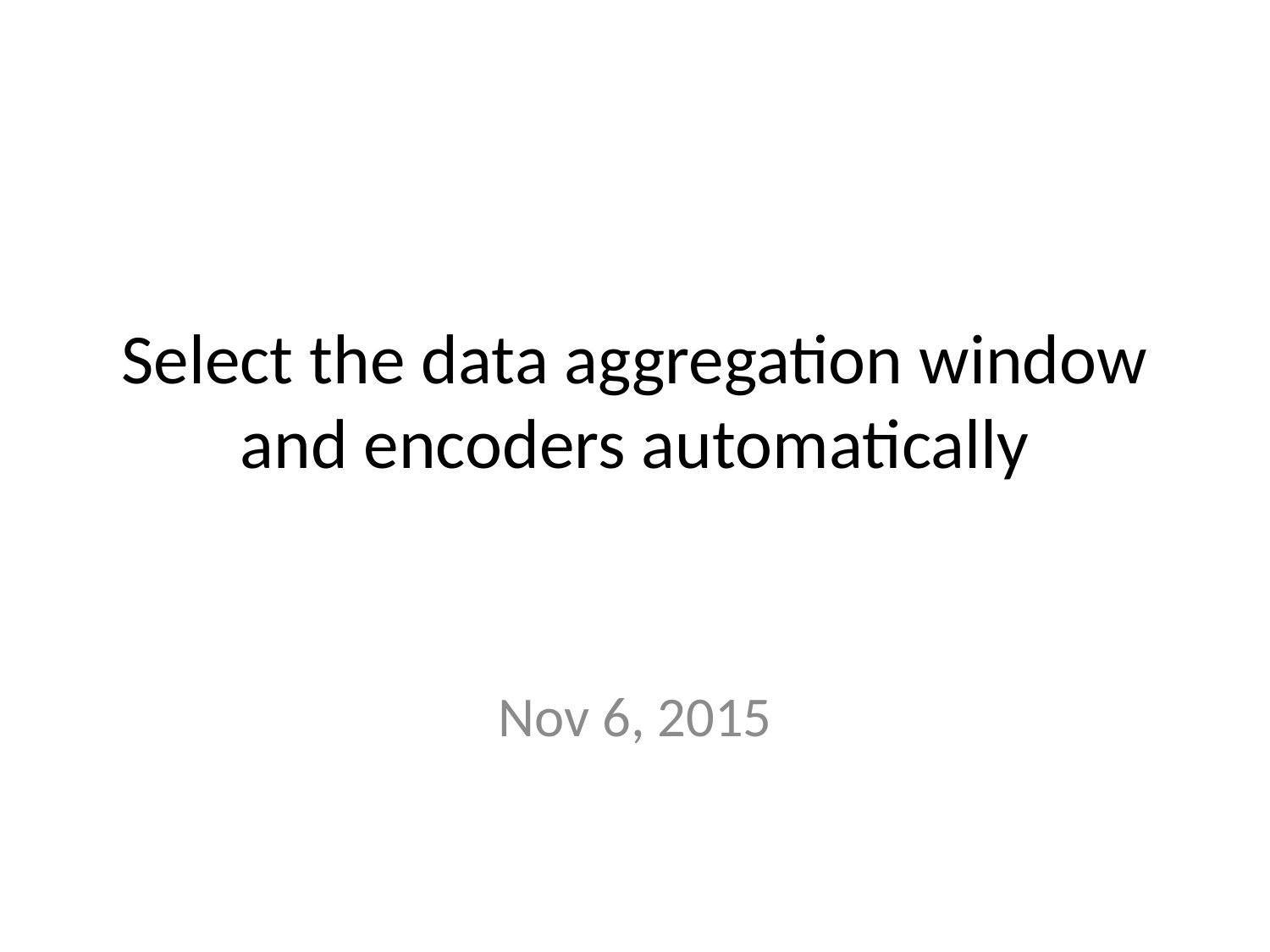

# Select the data aggregation window and encoders automatically
Nov 6, 2015